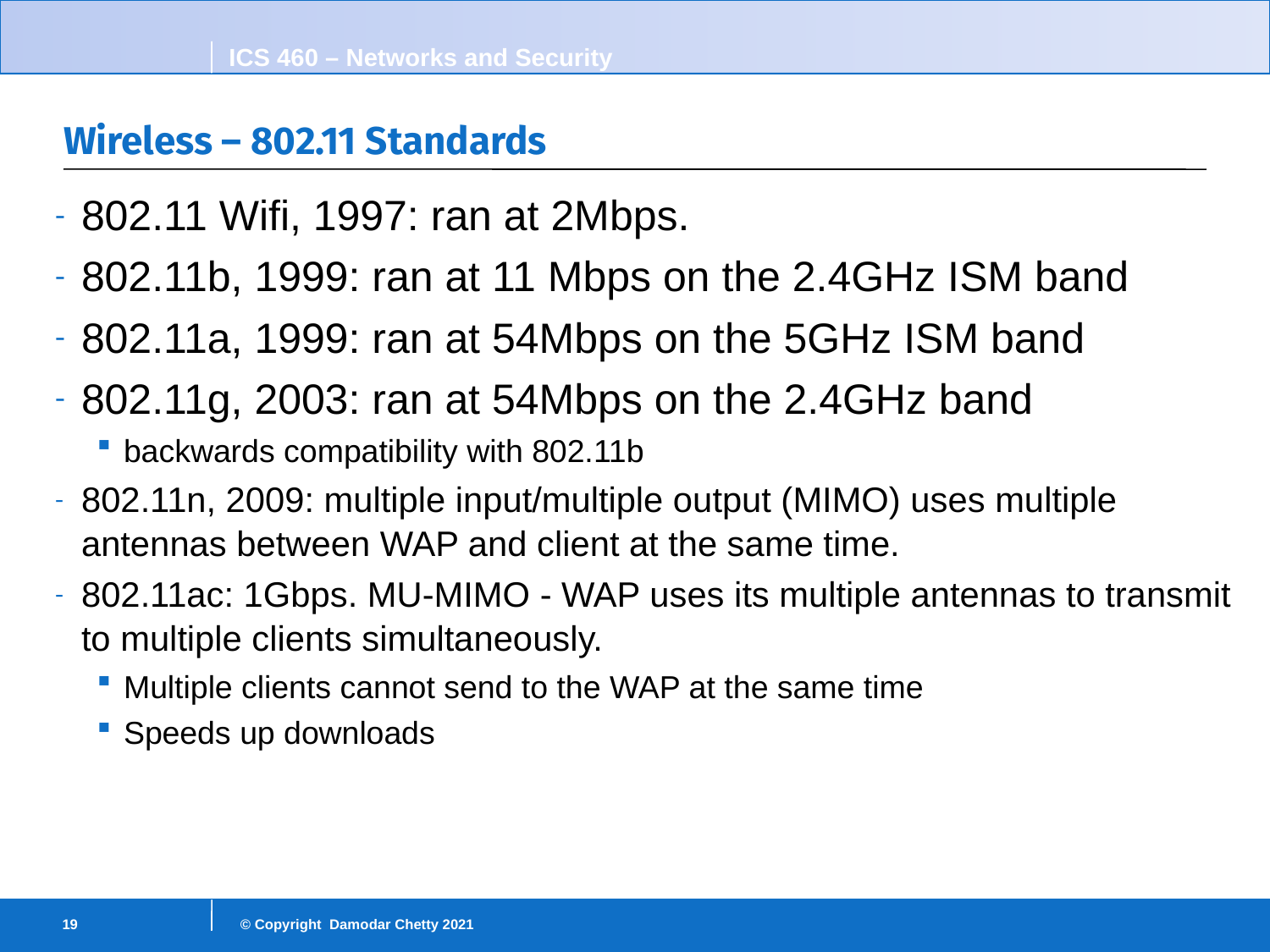

# Wireless – 802.11 Standards
802.11 Wifi, 1997: ran at 2Mbps.
802.11b, 1999: ran at 11 Mbps on the 2.4GHz ISM band
802.11a, 1999: ran at 54Mbps on the 5GHz ISM band
802.11g, 2003: ran at 54Mbps on the 2.4GHz band
backwards compatibility with 802.11b
802.11n, 2009: multiple input/multiple output (MIMO) uses multiple antennas between WAP and client at the same time.
802.11ac: 1Gbps. MU-MIMO - WAP uses its multiple antennas to transmit to multiple clients simultaneously.
Multiple clients cannot send to the WAP at the same time
Speeds up downloads
19